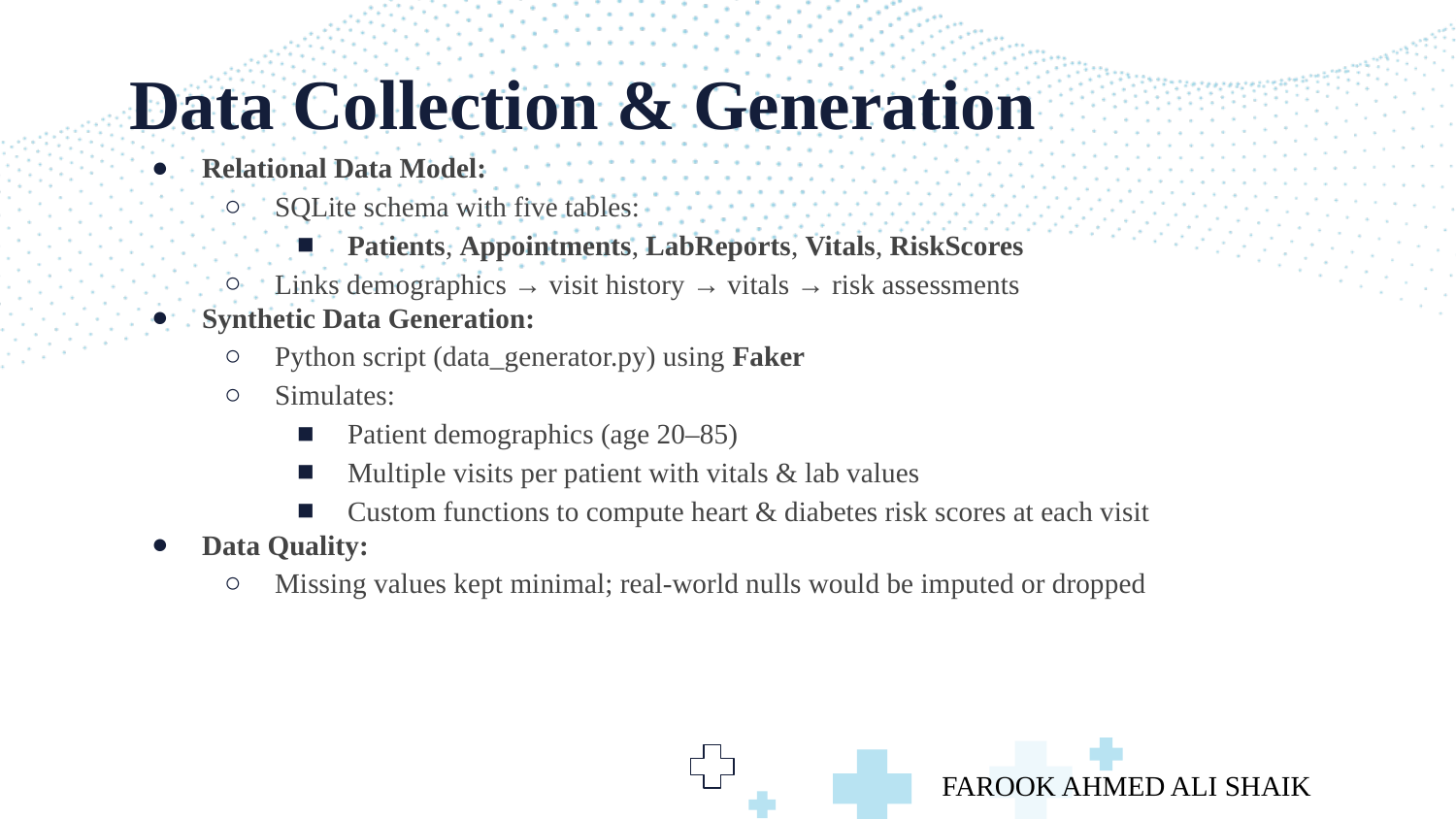

# Data Collection & Generation
Relational Data Model:
SQLite schema with five tables:
Patients, Appointments, LabReports, Vitals, RiskScores
Links demographics → visit history → vitals → risk assessments
Synthetic Data Generation:
Python script (data_generator.py) using Faker
Simulates:
Patient demographics (age 20–85)
Multiple visits per patient with vitals & lab values
Custom functions to compute heart & diabetes risk scores at each visit
Data Quality:
Missing values kept minimal; real‐world nulls would be imputed or dropped

                                                                                                      FAROOK AHMED ALI SHAIK